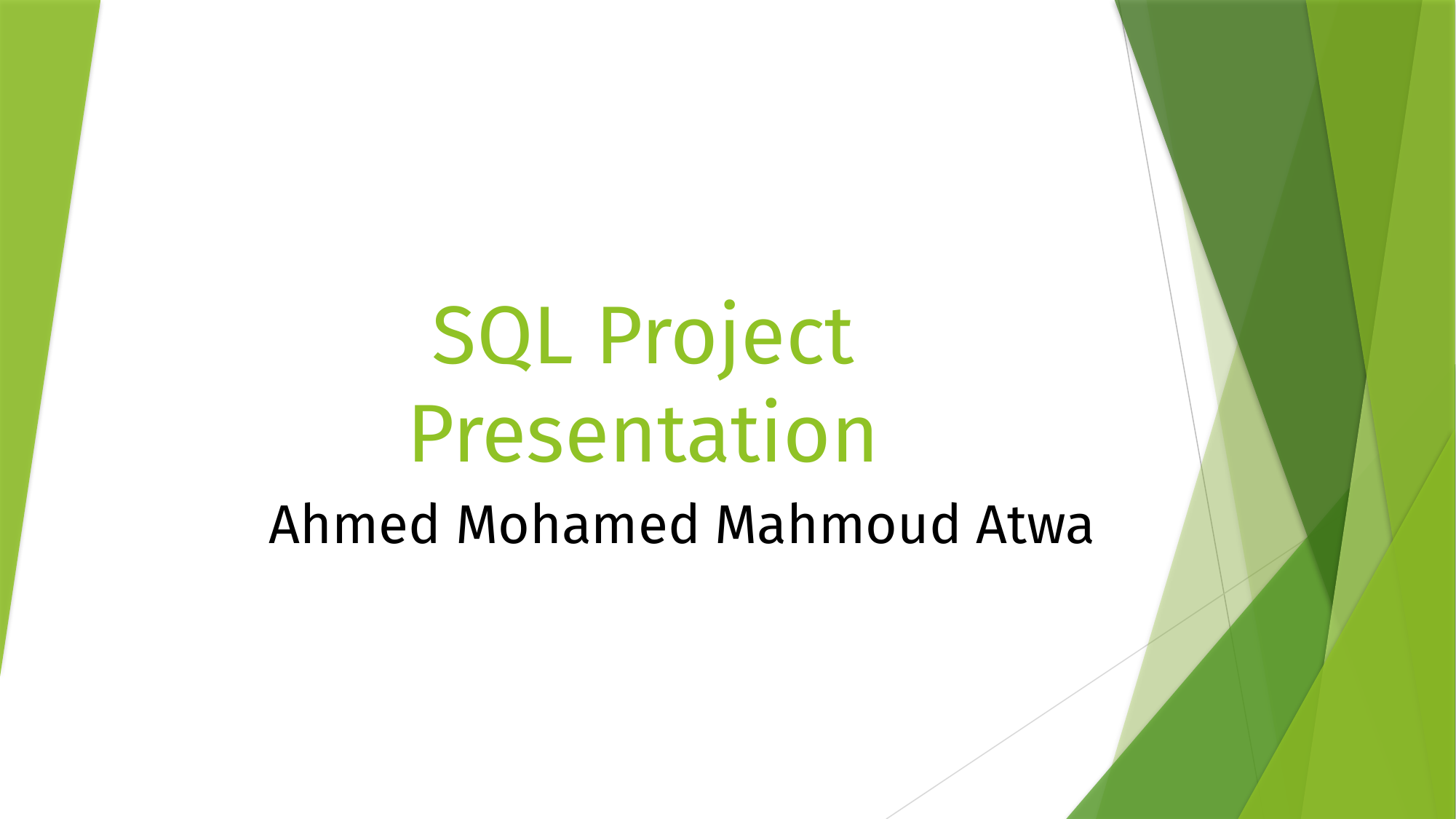

# SQL Project Presentation
Ahmed Mohamed Mahmoud Atwa